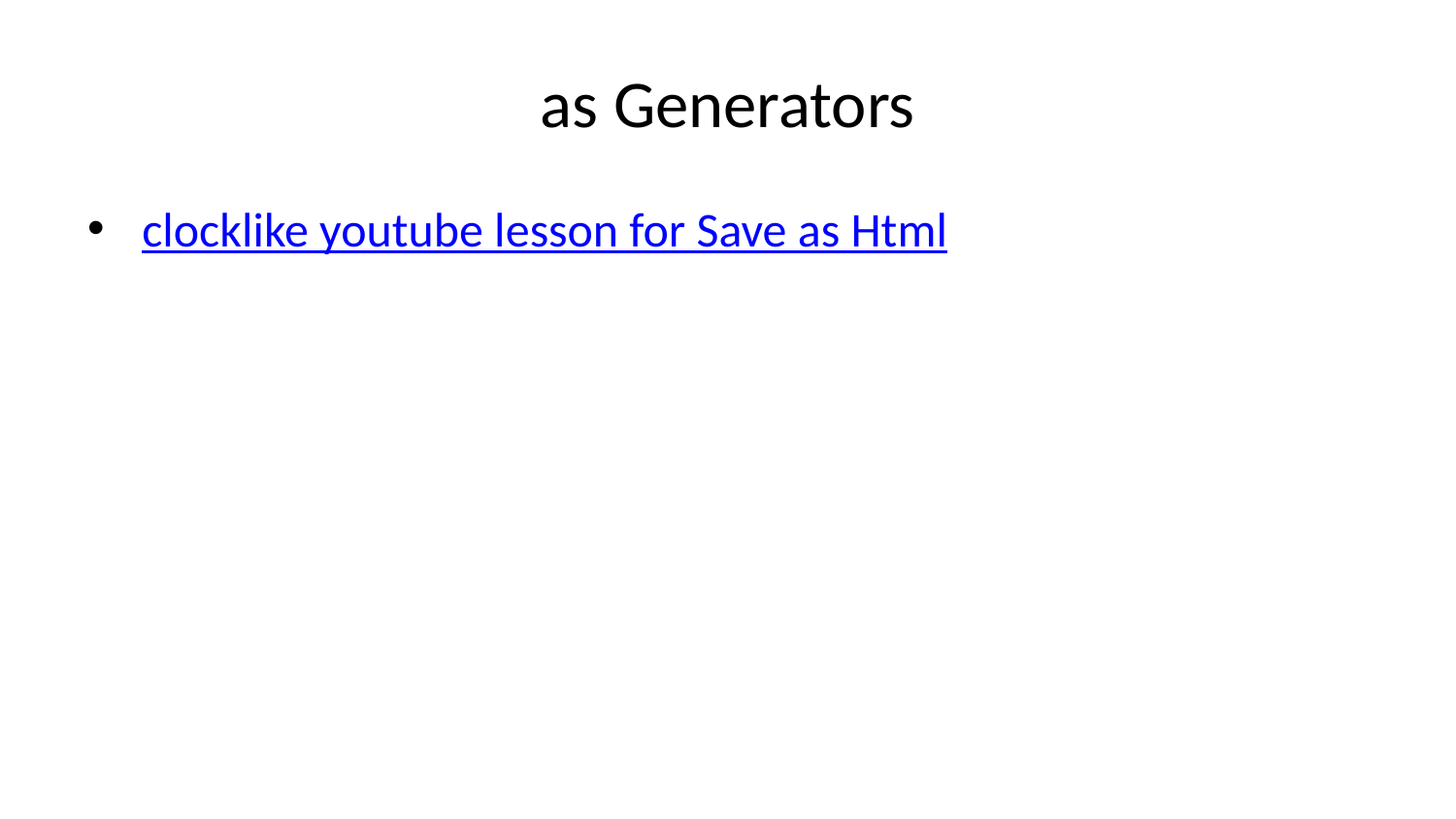

# as Generators
clocklike youtube lesson for Save as Html